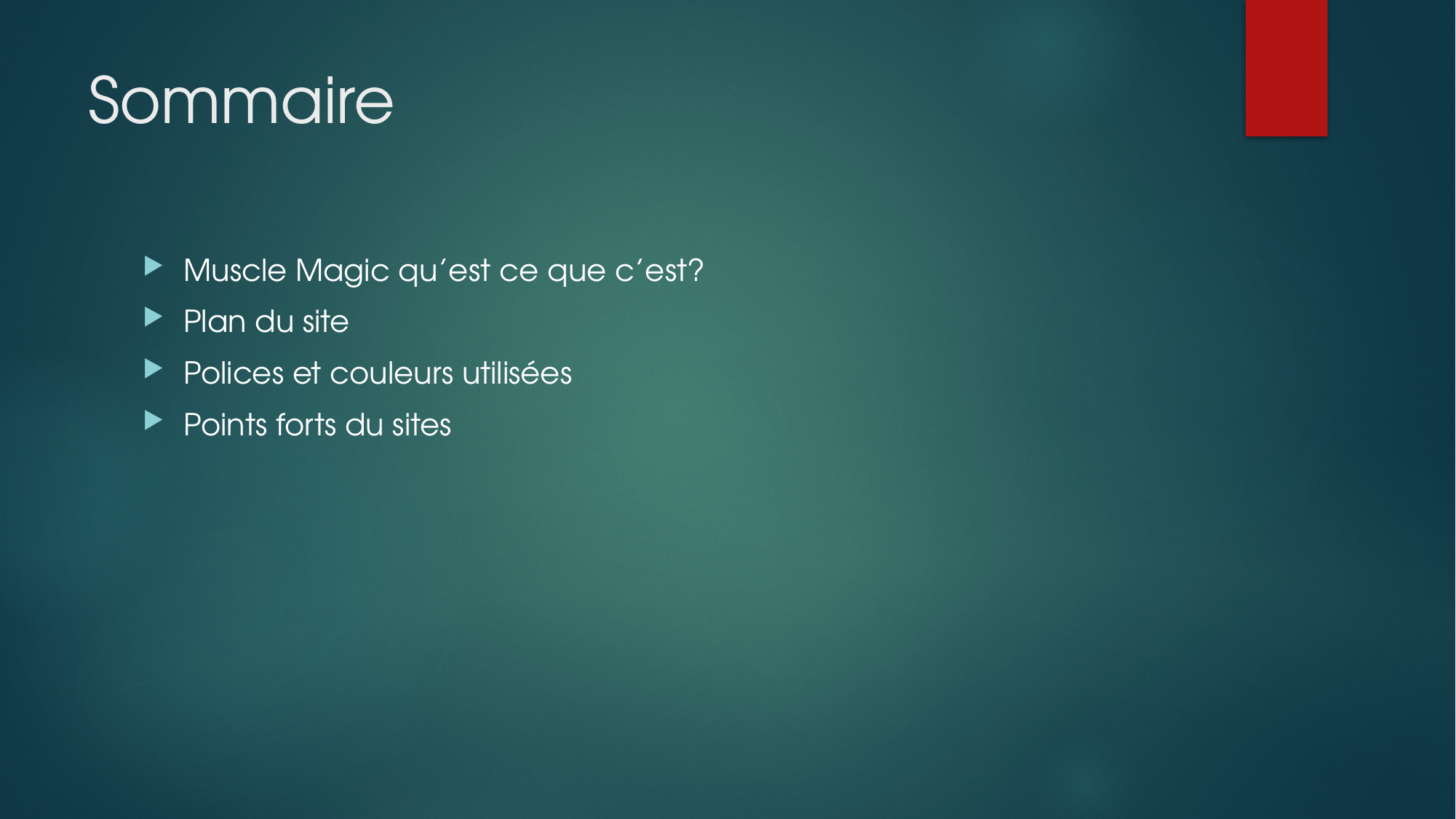

# Sommaire
Muscle Magic qu’est ce que c’est?
Plan du site
Polices et couleurs utilisées
Points forts du sites